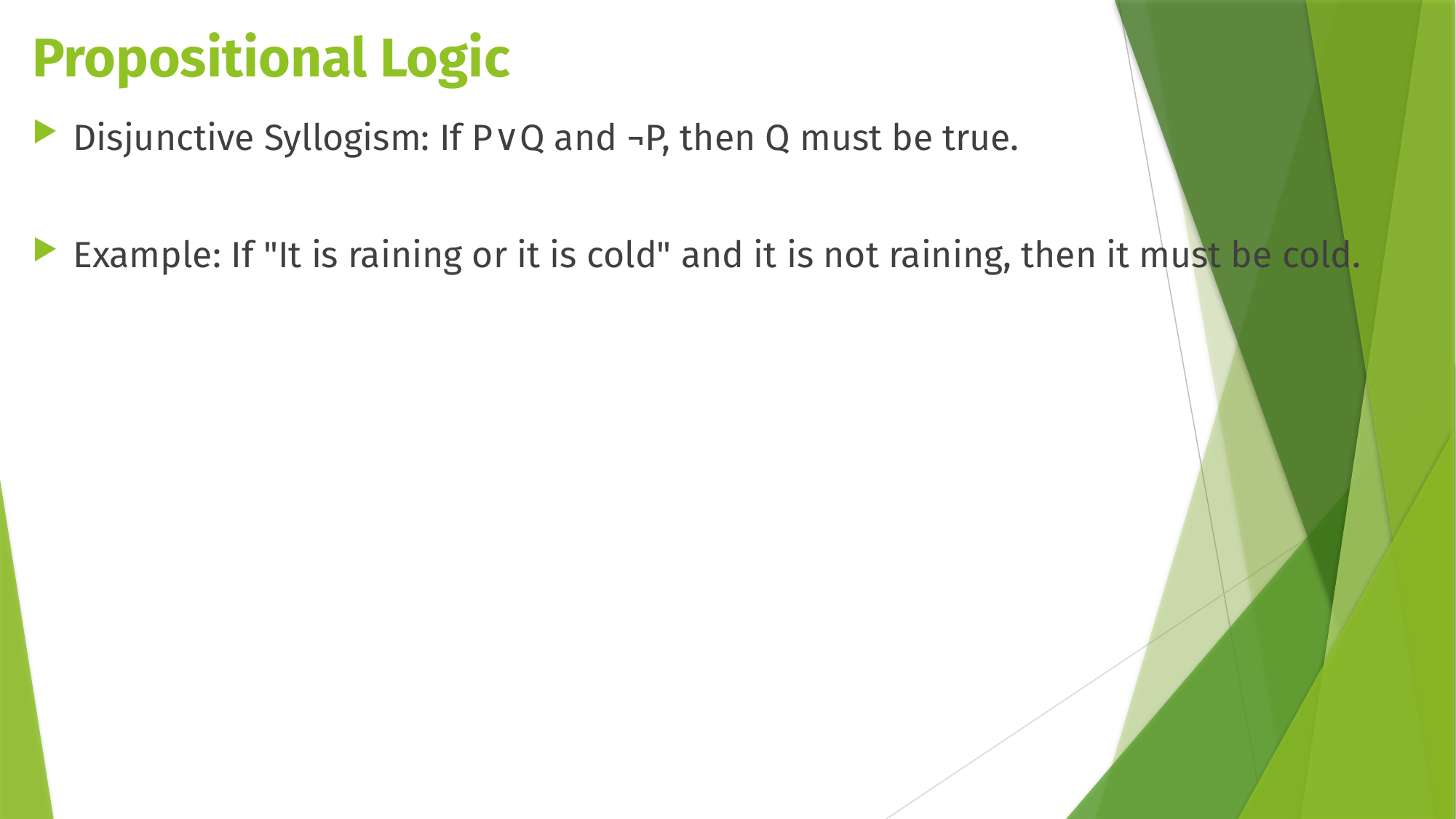

# Propositional Logic
Disjunctive Syllogism: If P∨Q and ¬P, then Q must be true.

Example: If "It is raining or it is cold" and it is not raining, then it must be cold.